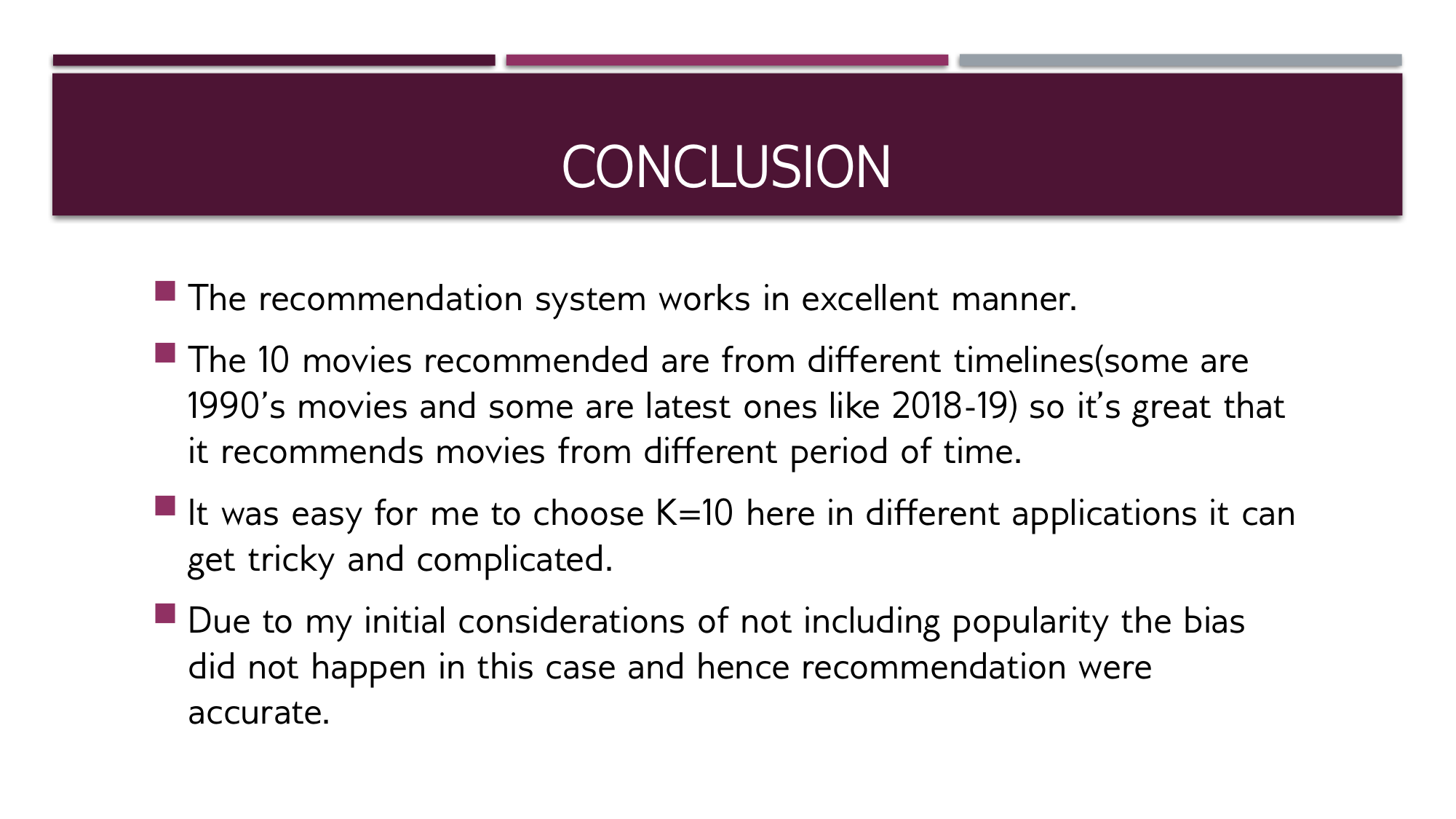

# CONCLUSION
The recommendation system works in excellent manner.
The 10 movies recommended are from different timelines(some are 1990’s movies and some are latest ones like 2018-19) so it’s great that it recommends movies from different period of time.
It was easy for me to choose K=10 here in different applications it can get tricky and complicated.
Due to my initial considerations of not including popularity the bias did not happen in this case and hence recommendation were accurate.